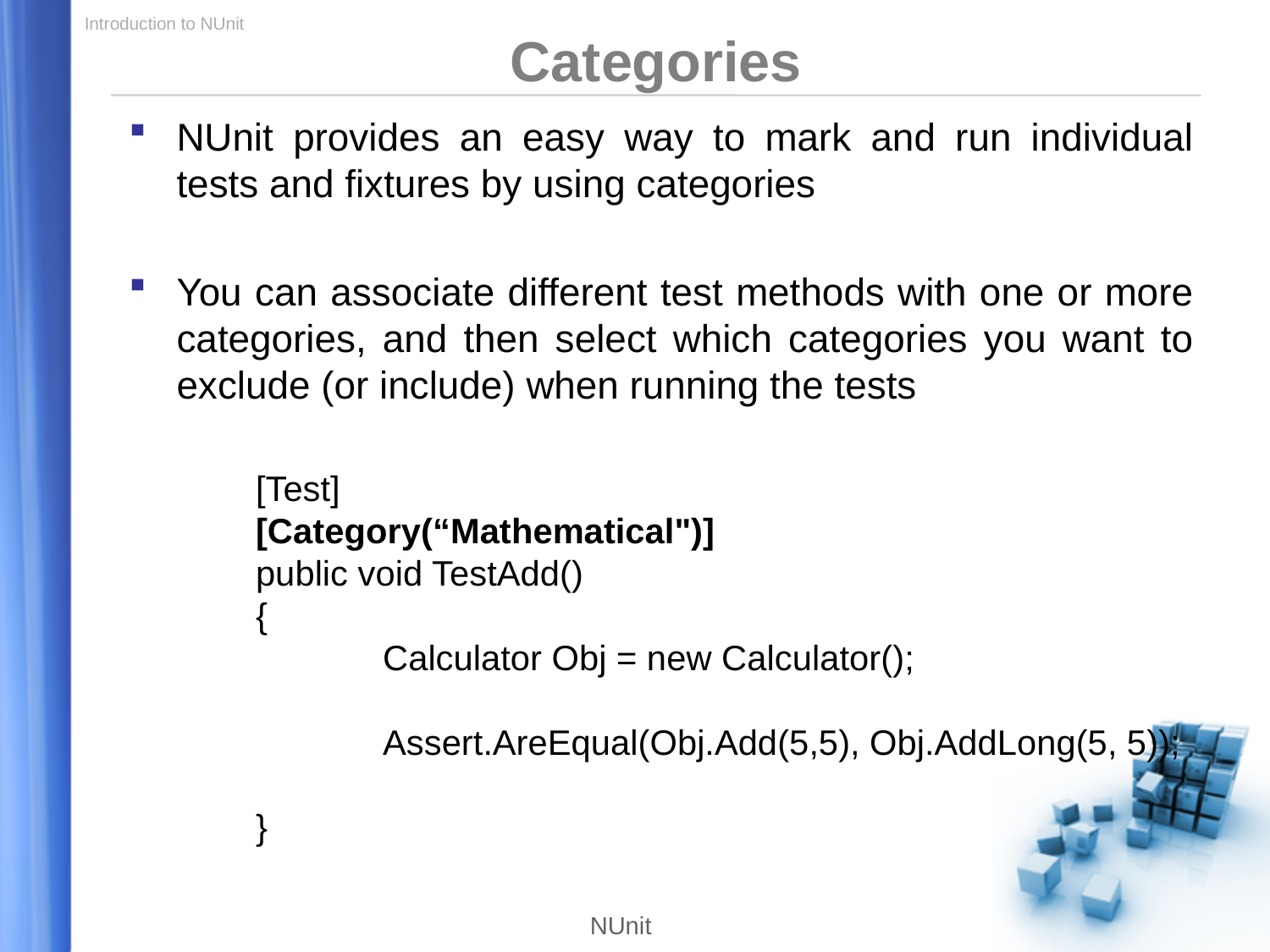

Categories
NUnit provides an easy way to mark and run individual tests and fixtures by using categories

You can associate different test methods with one or more categories, and then select which categories you want to exclude (or include) when running the tests

	[Test]
	[Category(“Mathematical")]
        	public void TestAdd()
        	{
            		Calculator Obj = new Calculator();

            		Assert.AreEqual(Obj.Add(5,5), Obj.AddLong(5, 5));

        	}